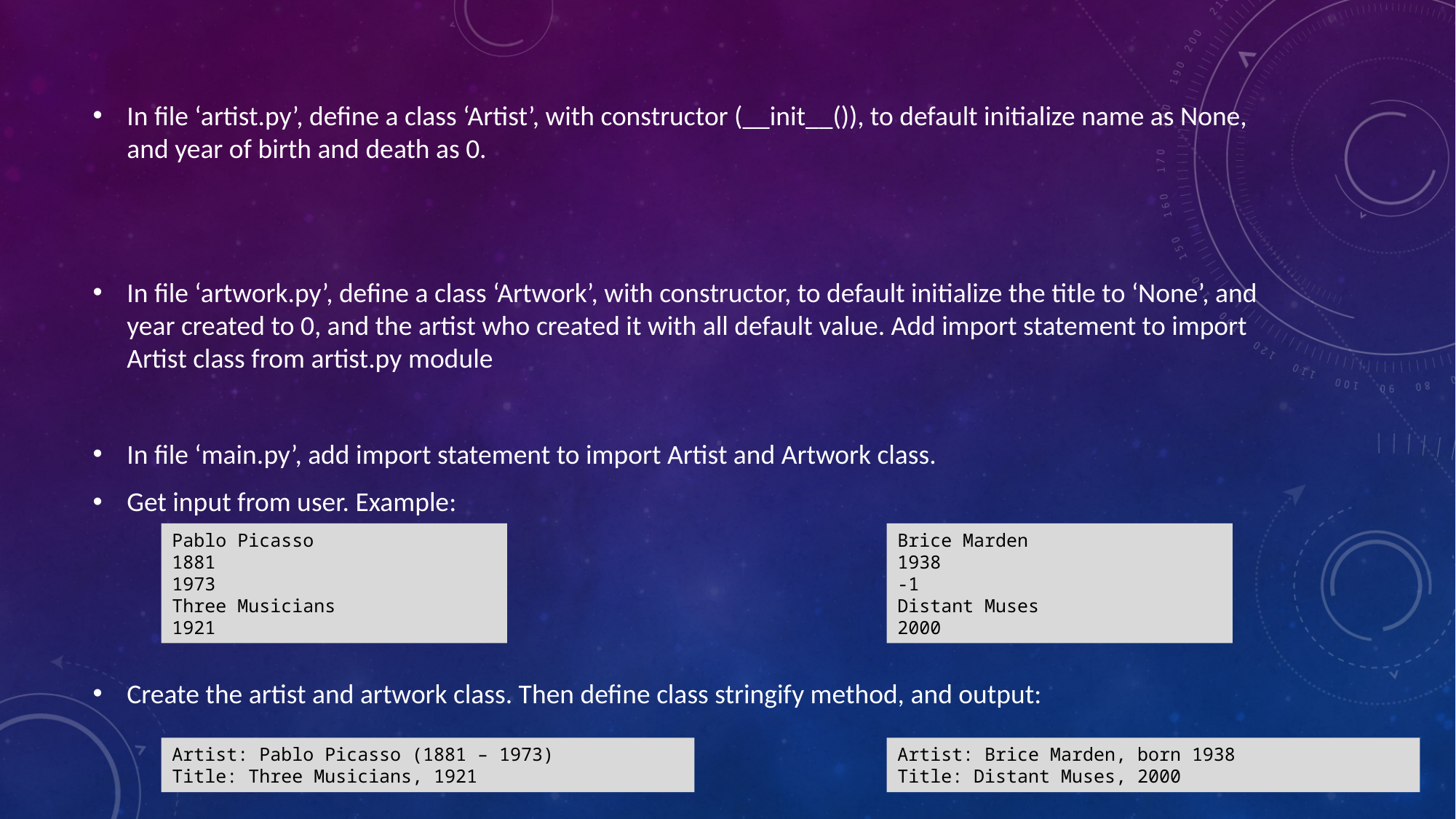

In file ‘artist.py’, define a class ‘Artist’, with constructor (__init__()), to default initialize name as None, and year of birth and death as 0.

In file ‘artwork.py’, define a class ‘Artwork’, with constructor, to default initialize the title to ‘None’, and year created to 0, and the artist who created it with all default value. Add import statement to import Artist class from artist.py module

In file ‘main.py’, add import statement to import Artist and Artwork class.
Get input from user. Example:

Create the artist and artwork class. Then define class stringify method, and output:
Brice Marden
1938
-1
Distant Muses
2000
Pablo Picasso
1881
1973
Three Musicians
1921
Artist: Pablo Picasso (1881 – 1973)
Title: Three Musicians, 1921
Artist: Brice Marden, born 1938
Title: Distant Muses, 2000